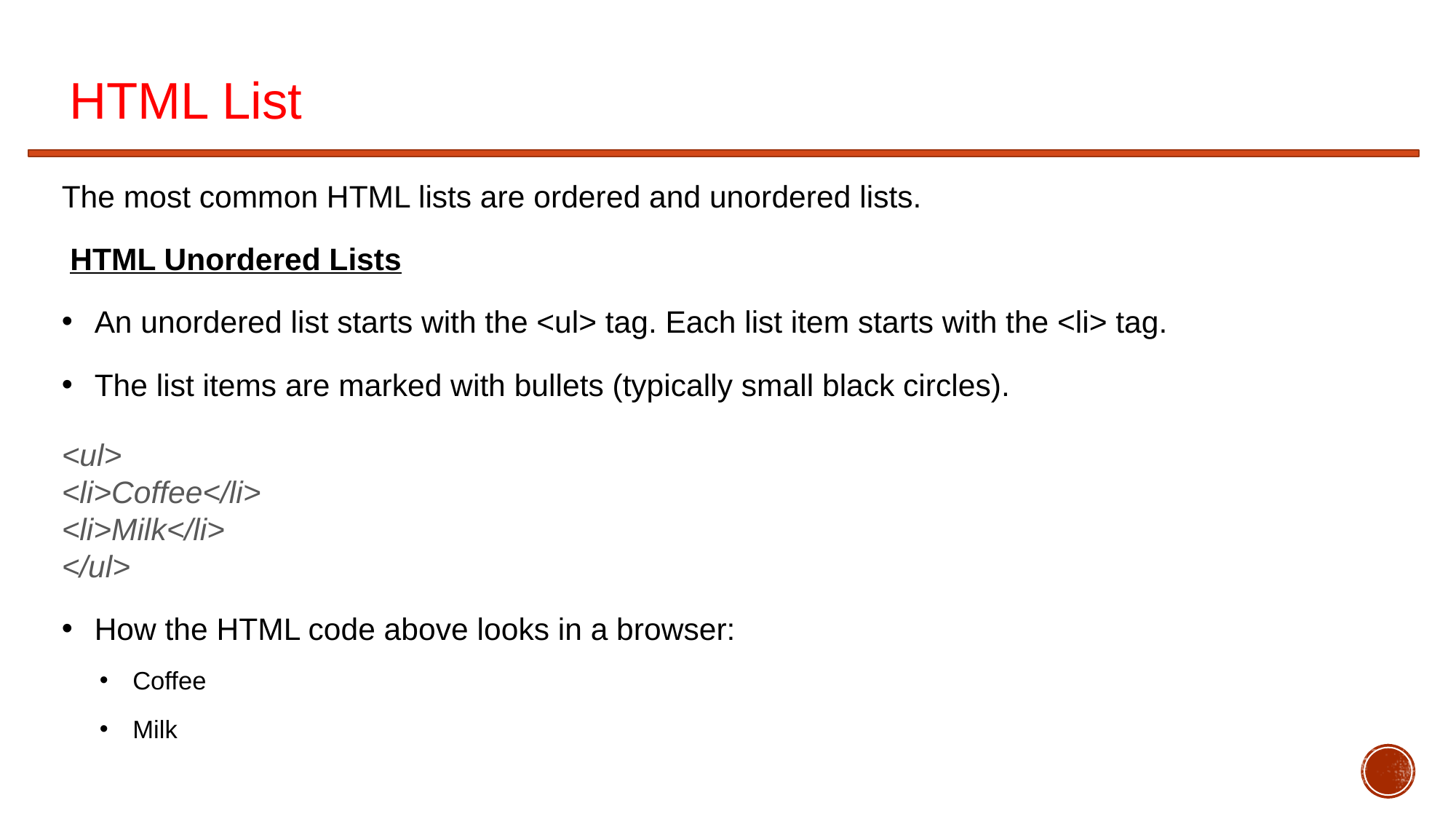

# HTML List

The most common HTML lists are ordered and unordered lists.
 HTML Unordered Lists
An unordered list starts with the <ul> tag. Each list item starts with the <li> tag.
The list items are marked with bullets (typically small black circles).
<ul>
<li>Coffee</li>
<li>Milk</li>
</ul>
How the HTML code above looks in a browser:
Coffee
Milk